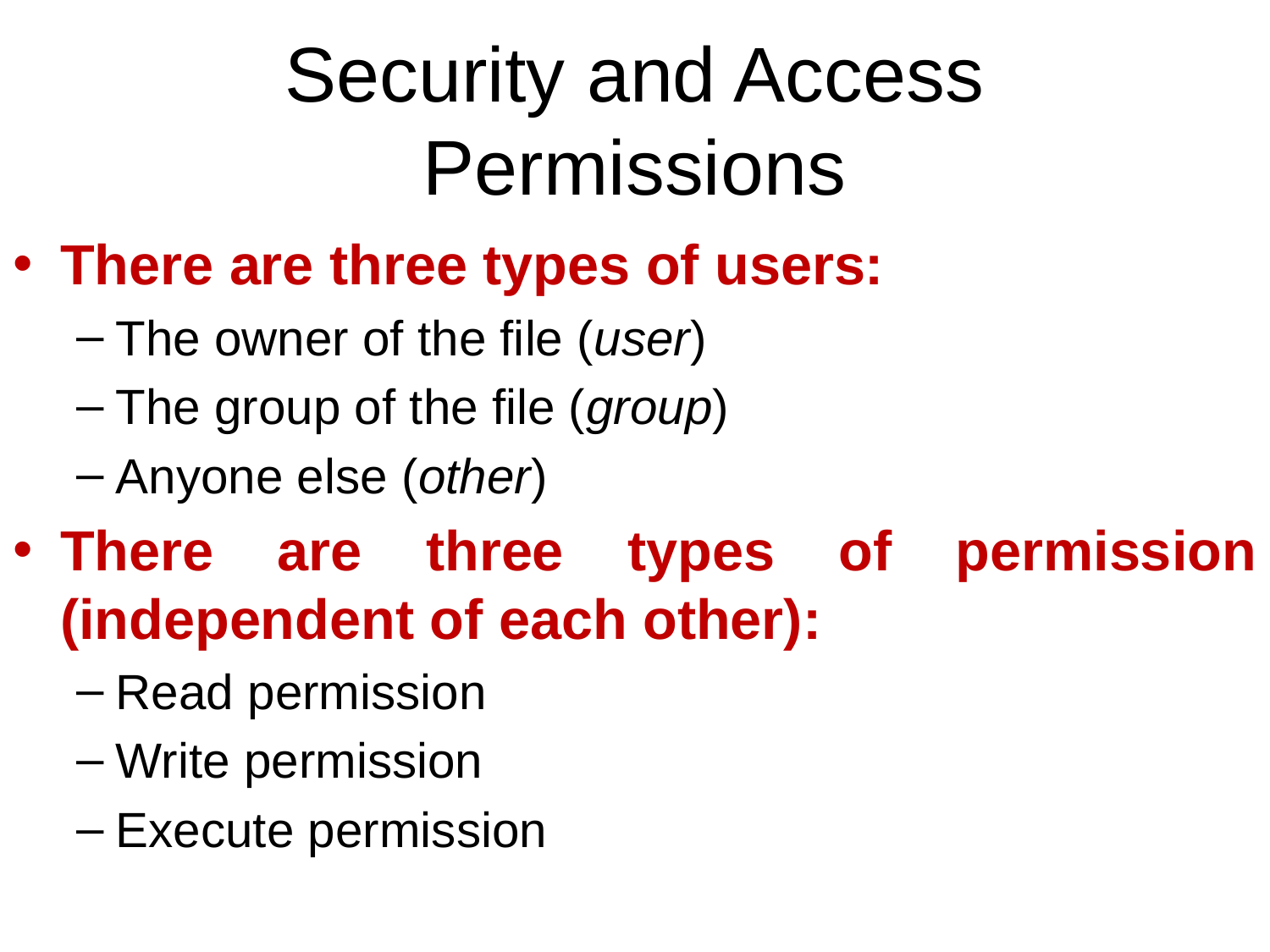

# Security and Access Permissions
There are three types of users:
The owner of the file (user)
The group of the file (group)
Anyone else (other)
There are three types of permission (independent of each other):
Read permission
Write permission
Execute permission